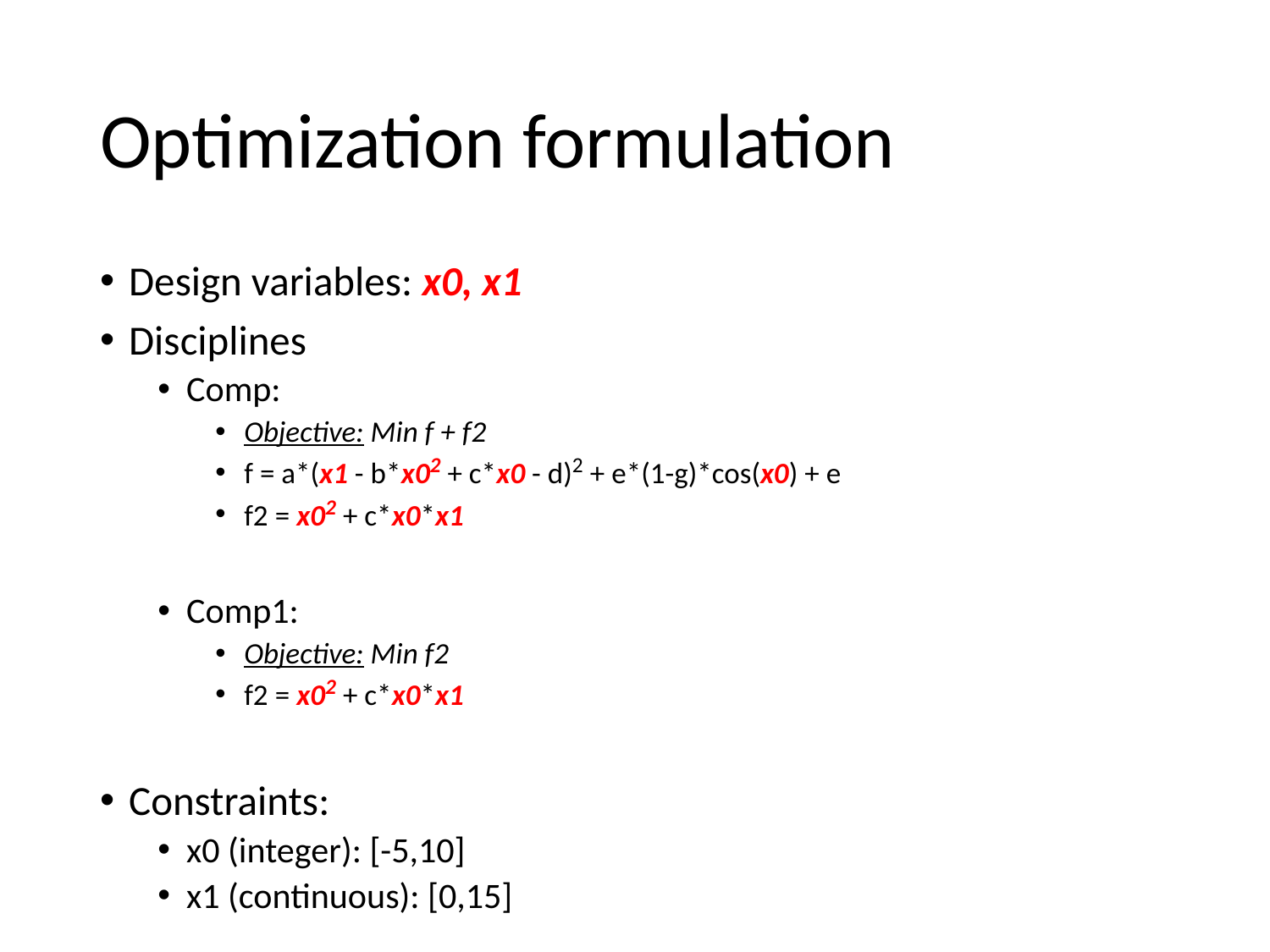

# Optimization formulation
Design variables: x0, x1
Disciplines
Comp:
Objective: Min f + f2
f = a*(x1 - b*x02 + c*x0 - d)2 + e*(1-g)*cos(x0) + e
f2 = x02 + c*x0*x1

Comp1:
Objective: Min f2
f2 = x02 + c*x0*x1

Constraints:
x0 (integer): [-5,10]
x1 (continuous): [0,15]